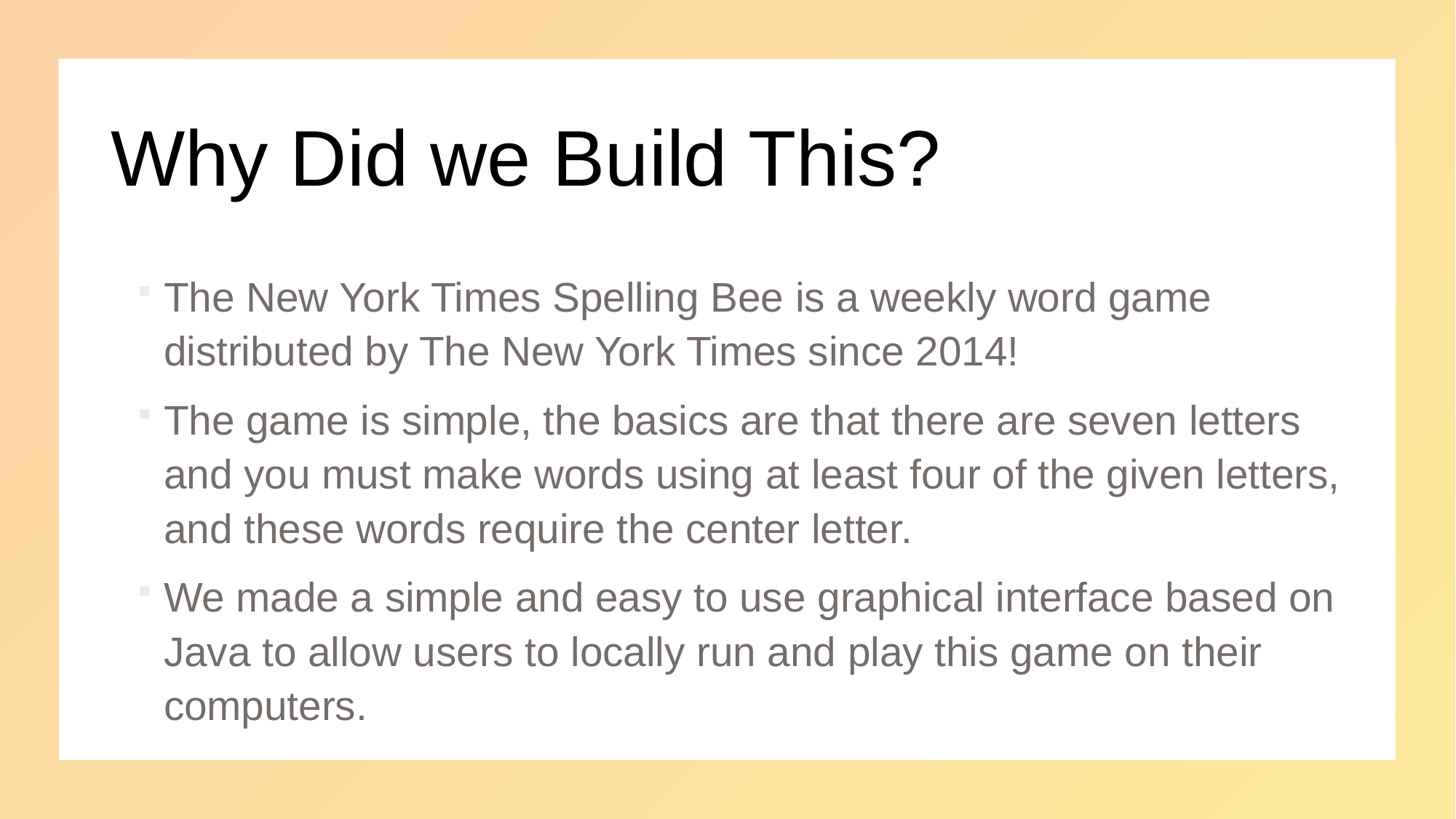

# Why Did we Build This?
The New York Times Spelling Bee is a weekly word game distributed by The New York Times since 2014!
The game is simple, the basics are that there are seven letters and you must make words using at least four of the given letters, and these words require the center letter.
We made a simple and easy to use graphical interface based on Java to allow users to locally run and play this game on their computers.